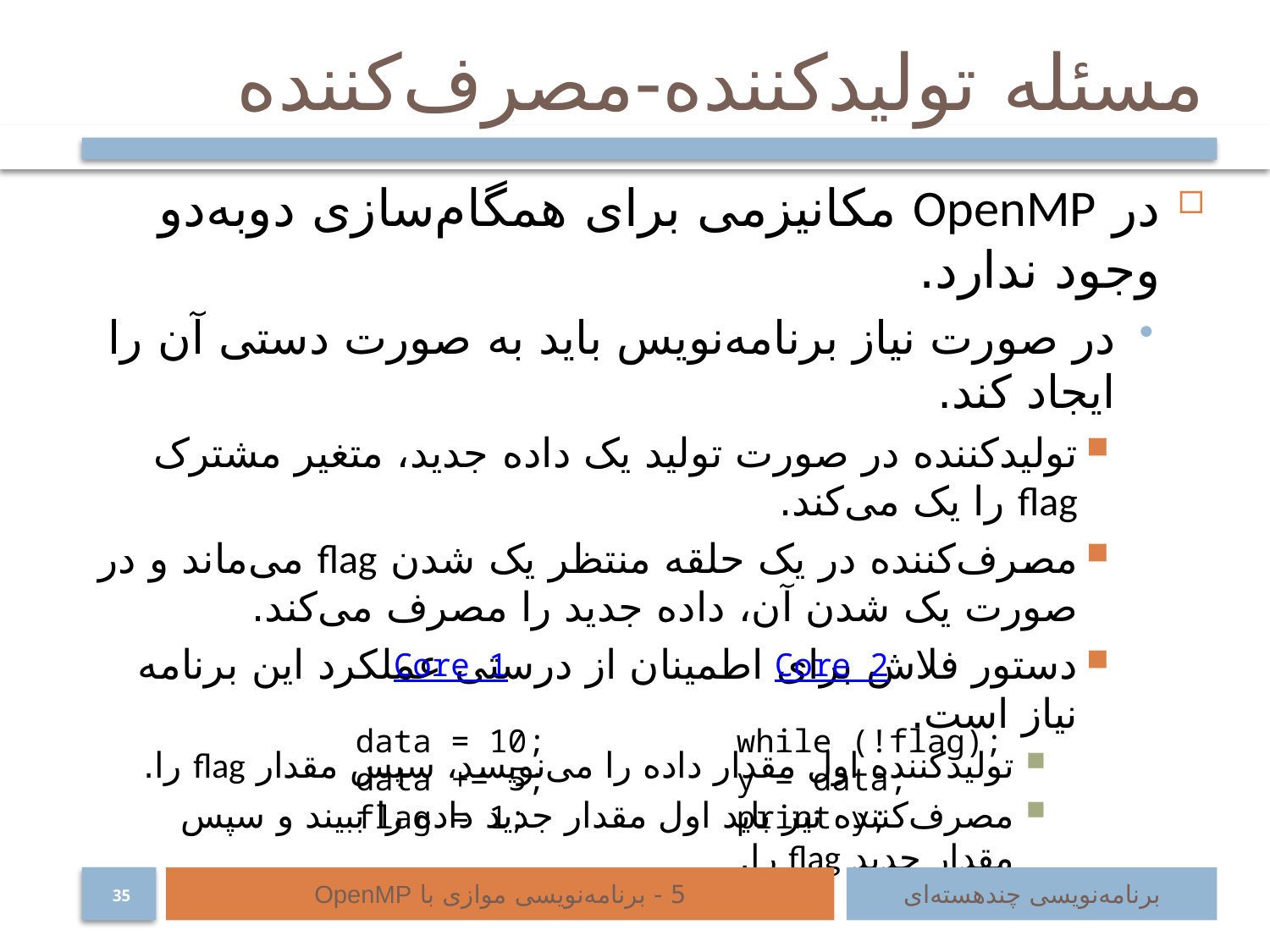

# مسئله تولیدکننده-مصرف‌کننده
در OpenMP مکانیزمی برای همگام‌سازی دوبه‌دو وجود ندارد.
در صورت نیاز برنامه‌نویس باید به صورت دستی آن را ایجاد کند.
تولید‌کننده در صورت تولید یک داده جدید، متغیر مشترک flag را یک می‌کند.
مصرف‌کننده در یک حلقه منتظر یک شدن flag می‌ماند و در صورت یک شدن آن، داده جدید را مصرف می‌کند.
دستور فلاش برای اطمینان از درستی عملکرد این برنامه نیاز است.
تولیدکننده اول مقدار داده را می‌نویسد، سپس مقدار flag را.
مصرف‌کننده نیز باید اول مقدار جدید داده را ببیند و سپس مقدار جدید flag را.

  Core 1		  Core 2

data = 10; 		while (!flag);
data += 5; 		y = data;
flag = 1; 		print y;
5 - برنامه‌نویسی موازی با OpenMP
برنامه‌نویسی چند‌هسته‌ای
35